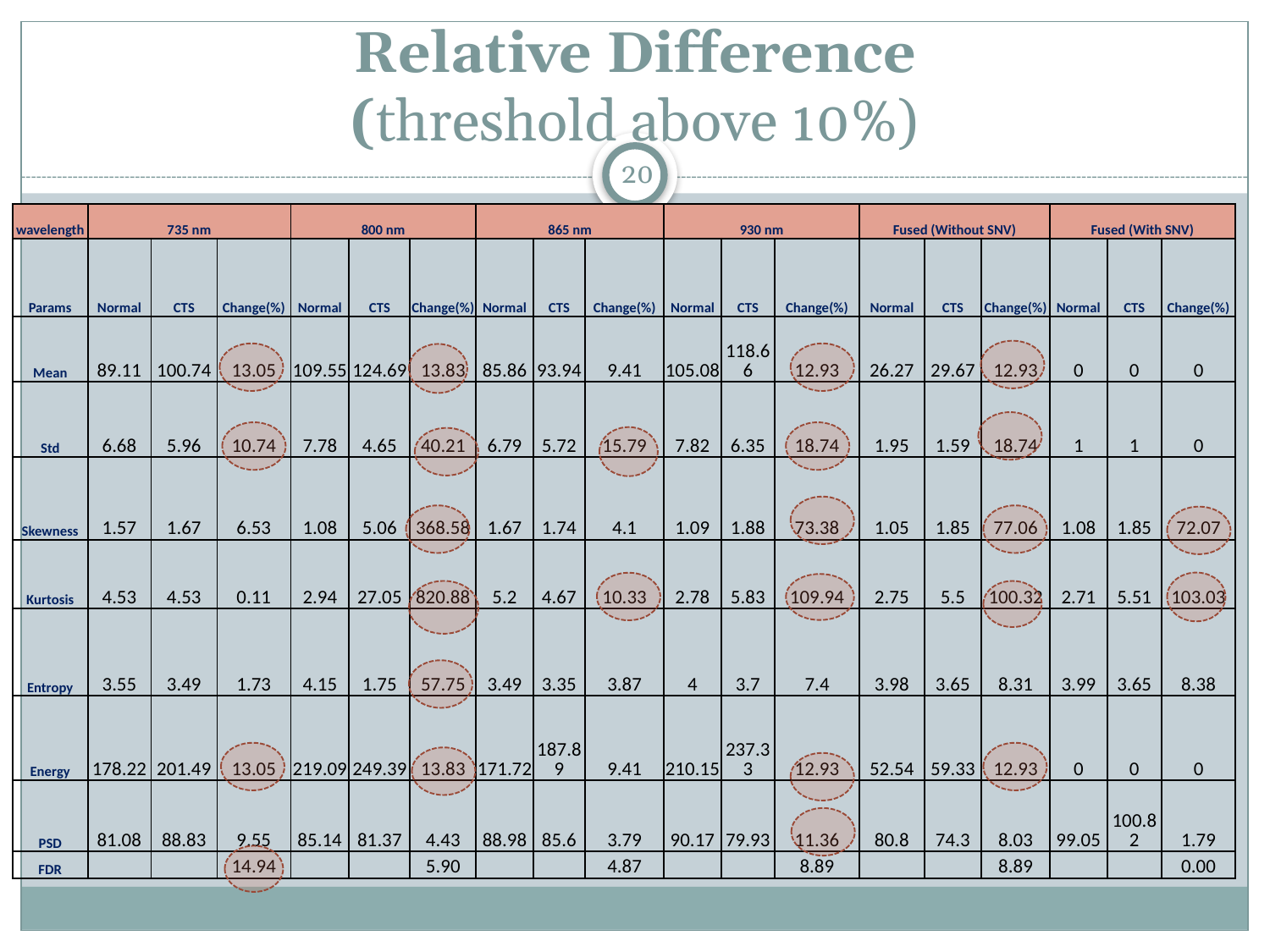

# Relative Difference (threshold above 10%)
20
| wavelength | 735 nm |  |  | 800 nm |  |  | 865 nm |  |  | 930 nm |  |  | Fused (Without SNV) |  |  | Fused (With SNV) |  |  |
| --- | --- | --- | --- | --- | --- | --- | --- | --- | --- | --- | --- | --- | --- | --- | --- | --- | --- | --- |
| Params | Normal | CTS | Change(%) | Normal | CTS | Change(%) | Normal | CTS | Change(%) | Normal | CTS | Change(%) | Normal | CTS | Change(%) | Normal | CTS | Change(%) |
| Mean | 89.11 | 100.74 | 13.05 | 109.55 | 124.69 | 13.83 | 85.86 | 93.94 | 9.41 | 105.08 | 118.66 | 12.93 | 26.27 | 29.67 | 12.93 | 0 | 0 | 0 |
| Std | 6.68 | 5.96 | 10.74 | 7.78 | 4.65 | 40.21 | 6.79 | 5.72 | 15.79 | 7.82 | 6.35 | 18.74 | 1.95 | 1.59 | 18.74 | 1 | 1 | 0 |
| Skewness | 1.57 | 1.67 | 6.53 | 1.08 | 5.06 | 368.58 | 1.67 | 1.74 | 4.1 | 1.09 | 1.88 | 73.38 | 1.05 | 1.85 | 77.06 | 1.08 | 1.85 | 72.07 |
| Kurtosis | 4.53 | 4.53 | 0.11 | 2.94 | 27.05 | 820.88 | 5.2 | 4.67 | 10.33 | 2.78 | 5.83 | 109.94 | 2.75 | 5.5 | 100.32 | 2.71 | 5.51 | 103.03 |
| Entropy | 3.55 | 3.49 | 1.73 | 4.15 | 1.75 | 57.75 | 3.49 | 3.35 | 3.87 | 4 | 3.7 | 7.4 | 3.98 | 3.65 | 8.31 | 3.99 | 3.65 | 8.38 |
| Energy | 178.22 | 201.49 | 13.05 | 219.09 | 249.39 | 13.83 | 171.72 | 187.89 | 9.41 | 210.15 | 237.33 | 12.93 | 52.54 | 59.33 | 12.93 | 0 | 0 | 0 |
| PSD | 81.08 | 88.83 | 9.55 | 85.14 | 81.37 | 4.43 | 88.98 | 85.6 | 3.79 | 90.17 | 79.93 | 11.36 | 80.8 | 74.3 | 8.03 | 99.05 | 100.82 | 1.79 |
| FDR |  |  | 14.94 |  |  | 5.90 |  |  | 4.87 |  |  | 8.89 |  |  | 8.89 |  |  | 0.00 |